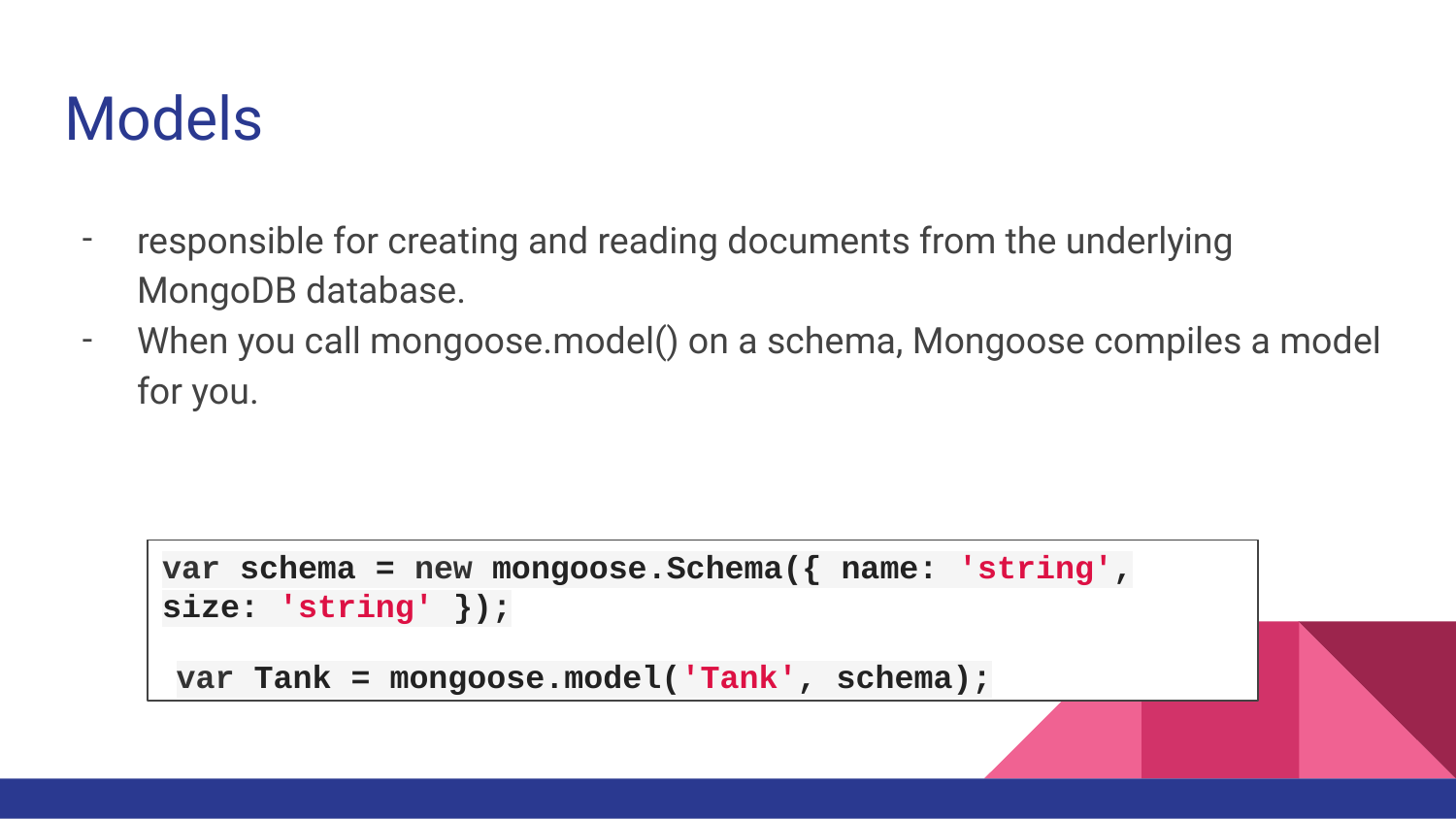

# Models
responsible for creating and reading documents from the underlying MongoDB database.
When you call mongoose.model() on a schema, Mongoose compiles a model for you.
var schema = new mongoose.Schema({ name: 'string', size: 'string' });
var Tank = mongoose.model('Tank', schema);